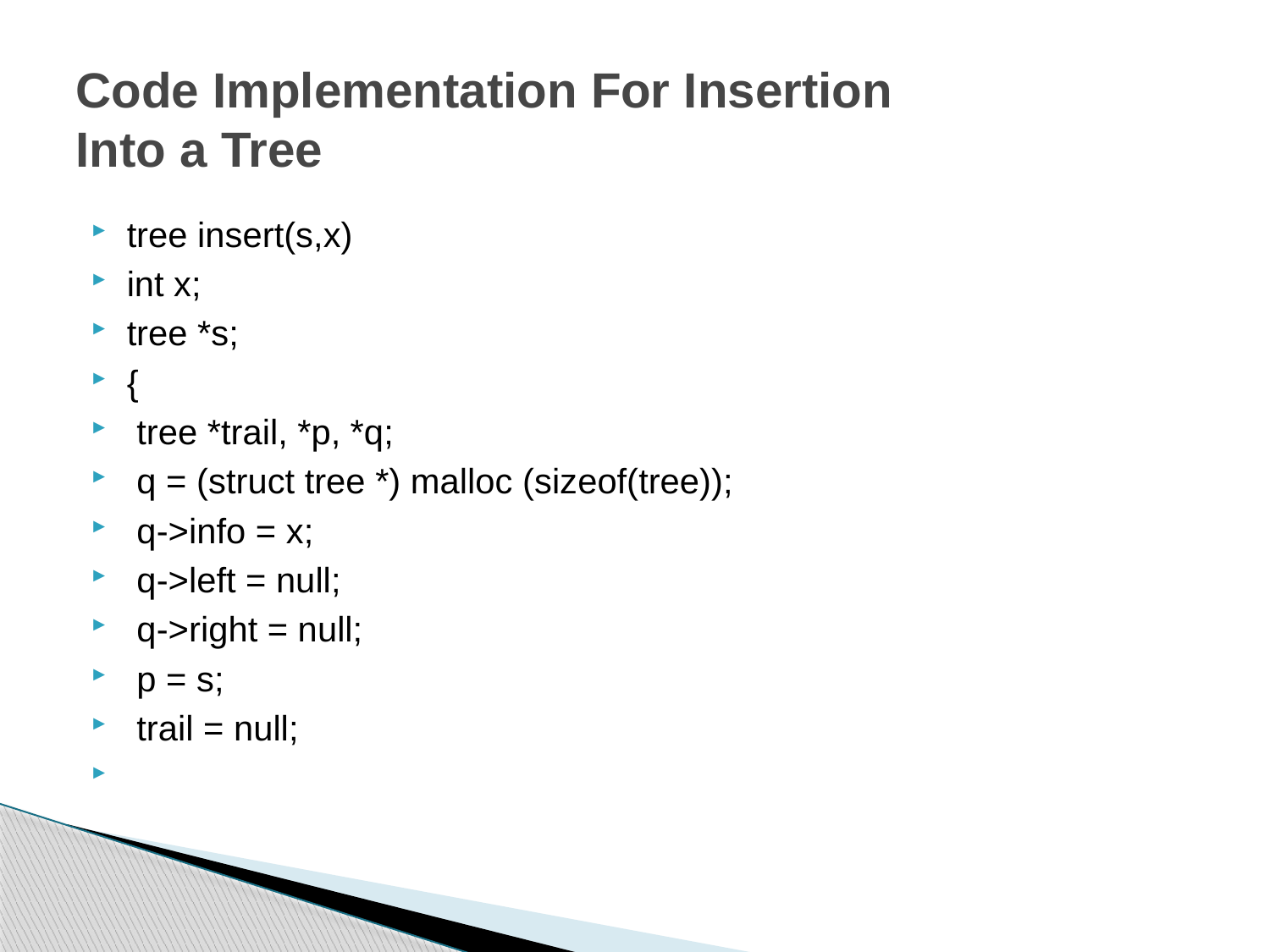

# Code Implementation For Insertion Into a Tree
tree insert(s,x)
int x;
tree *s;
{
 tree *trail, *p, *q;
 q = (struct tree *) malloc (sizeof(tree));
 q->info = x;
 q->left = null;
 q->right = null;
 p = s;
 trail = null;